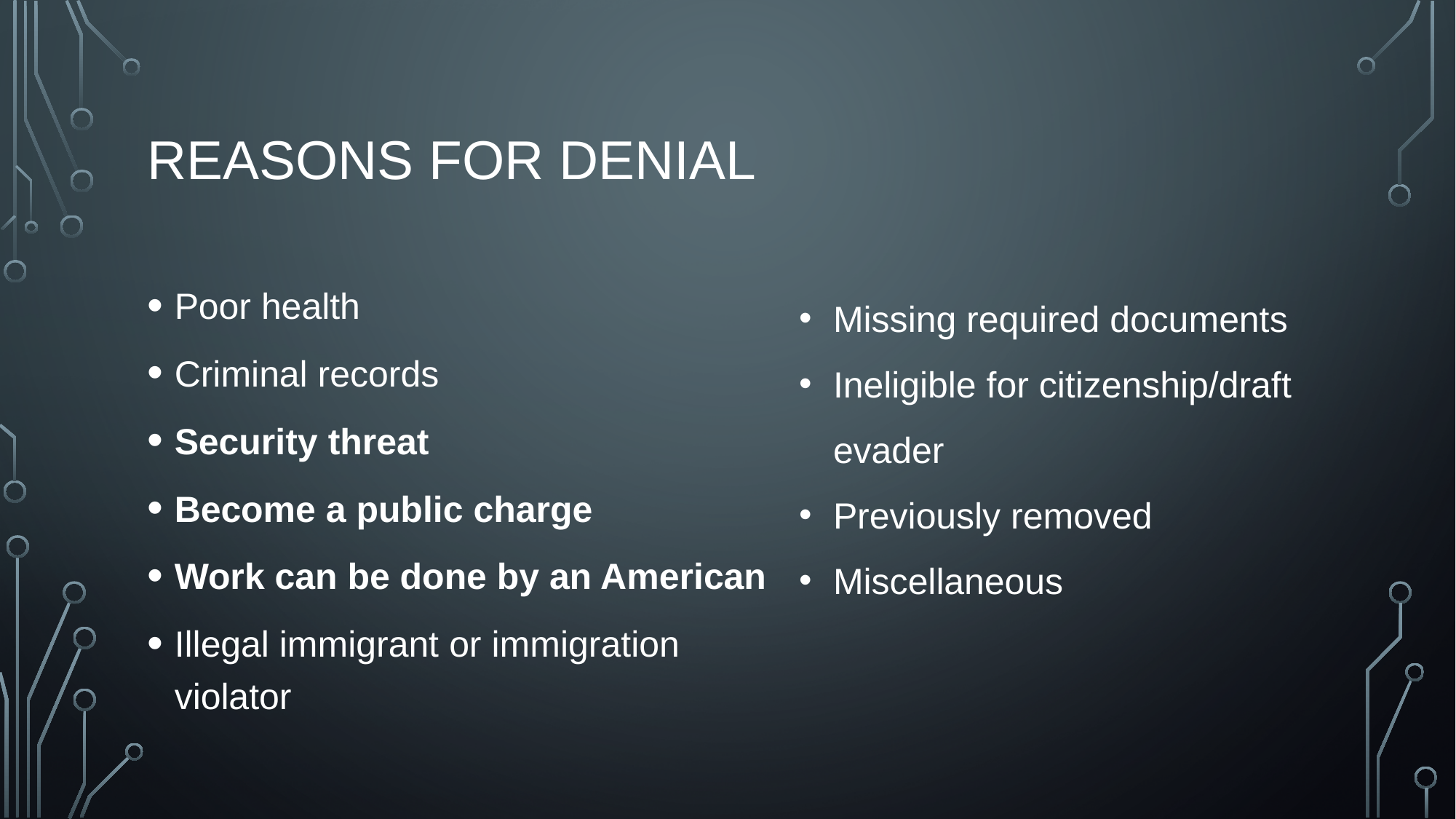

# Reasons for denial
Poor health
Criminal records
Security threat
Become a public charge
Work can be done by an American
Illegal immigrant or immigration violator
Missing required documents
Ineligible for citizenship/draft evader
Previously removed
Miscellaneous